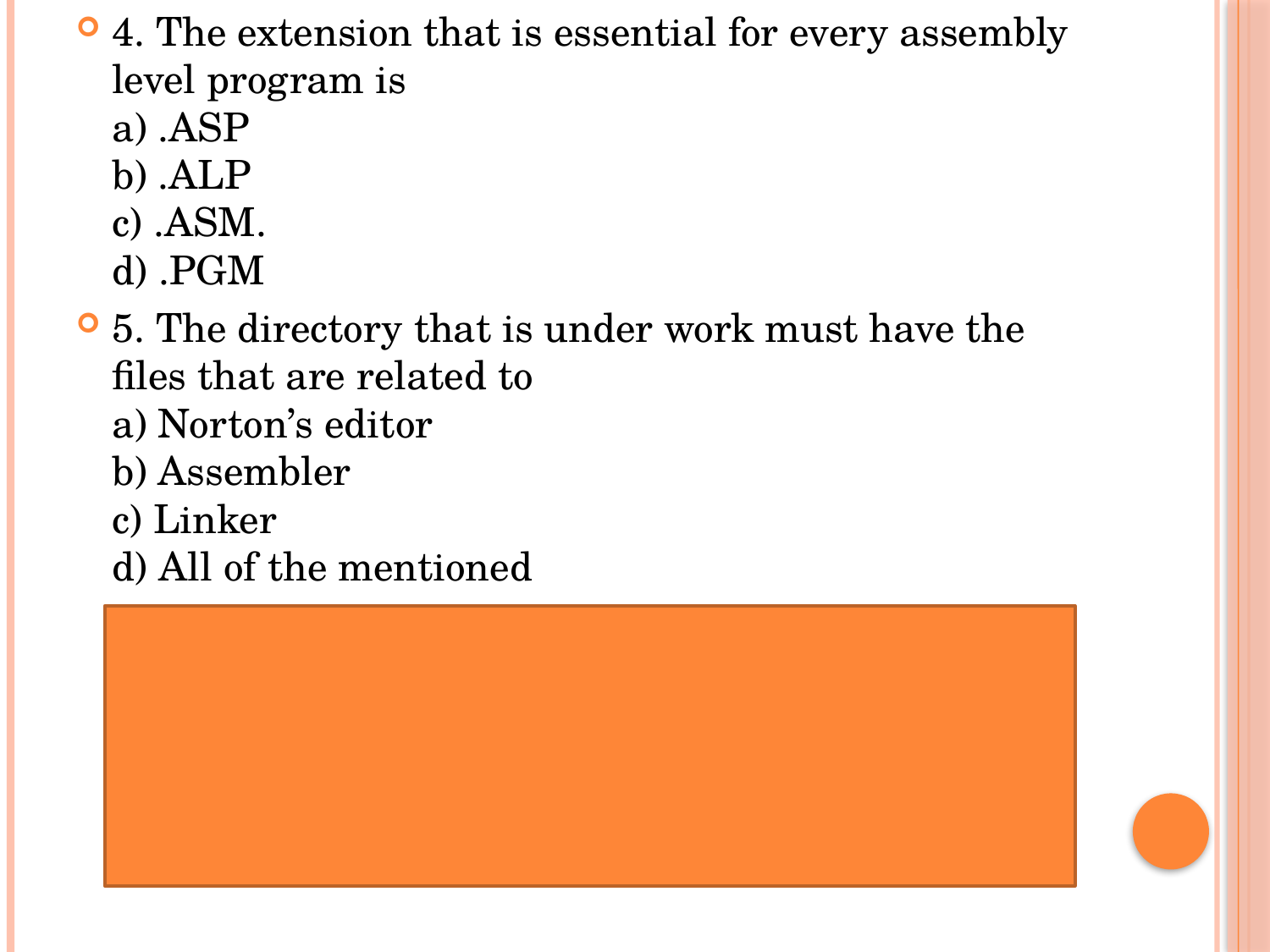

4. The extension that is essential for every assembly level program is
a) .ASP
b) .ALP
c) .ASM.
d) .PGM
5. The directory that is under work must have the files that are related to
a) Norton’s editor
b) Assembler
c) Linker
d) All of the mentioned
Explanation: Before starting the process of entering a small program on PC, ensure that all the files namely Norton’s editor, assembler, linker and debugger are available in the same directory in which work is been done.